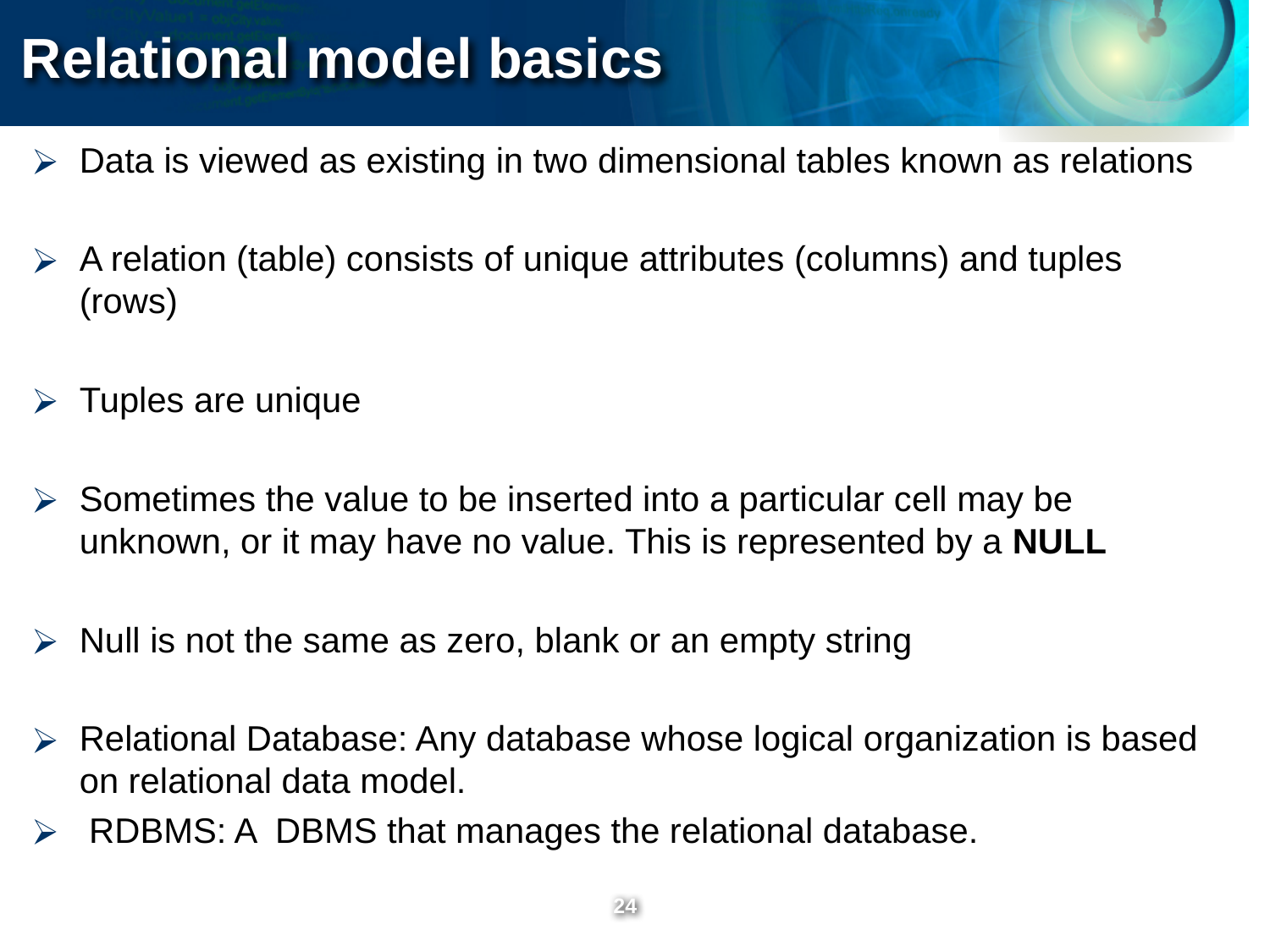

Relational model basics
Data is viewed as existing in two dimensional tables known as relations

A relation (table) consists of unique attributes (columns) and tuples (rows)

Tuples are unique

Sometimes the value to be inserted into a particular cell may be unknown, or it may have no value. This is represented by a NULL

Null is not the same as zero, blank or an empty string

Relational Database: Any database whose logical organization is based on relational data model.
 RDBMS: A  DBMS that manages the relational database.

24